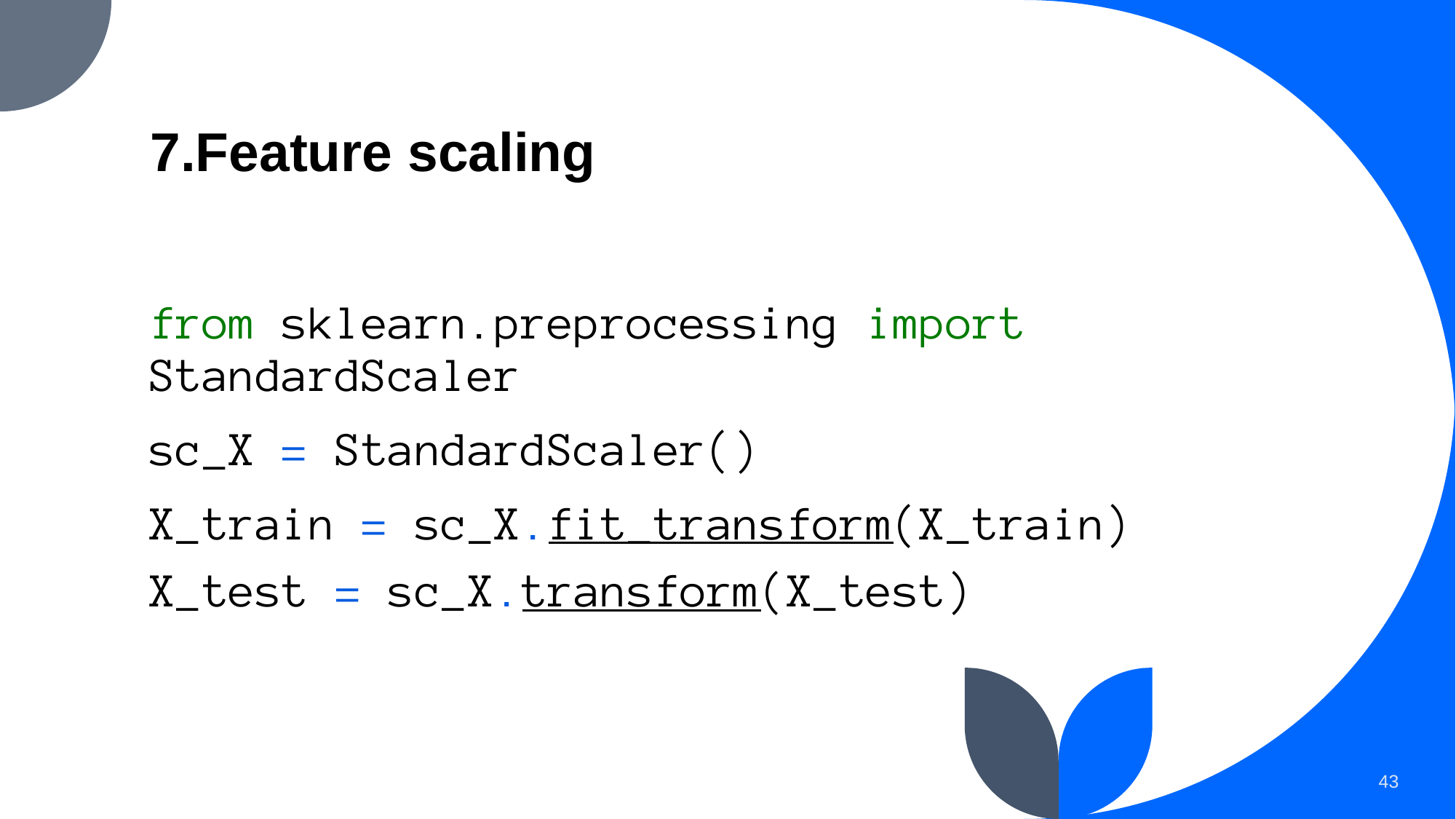

# 7.Feature scaling
from sklearn.preprocessing import StandardScaler
sc_X = StandardScaler()
X_train = sc_X.fit_transform(X_train)
X_test = sc_X.transform(X_test)
43